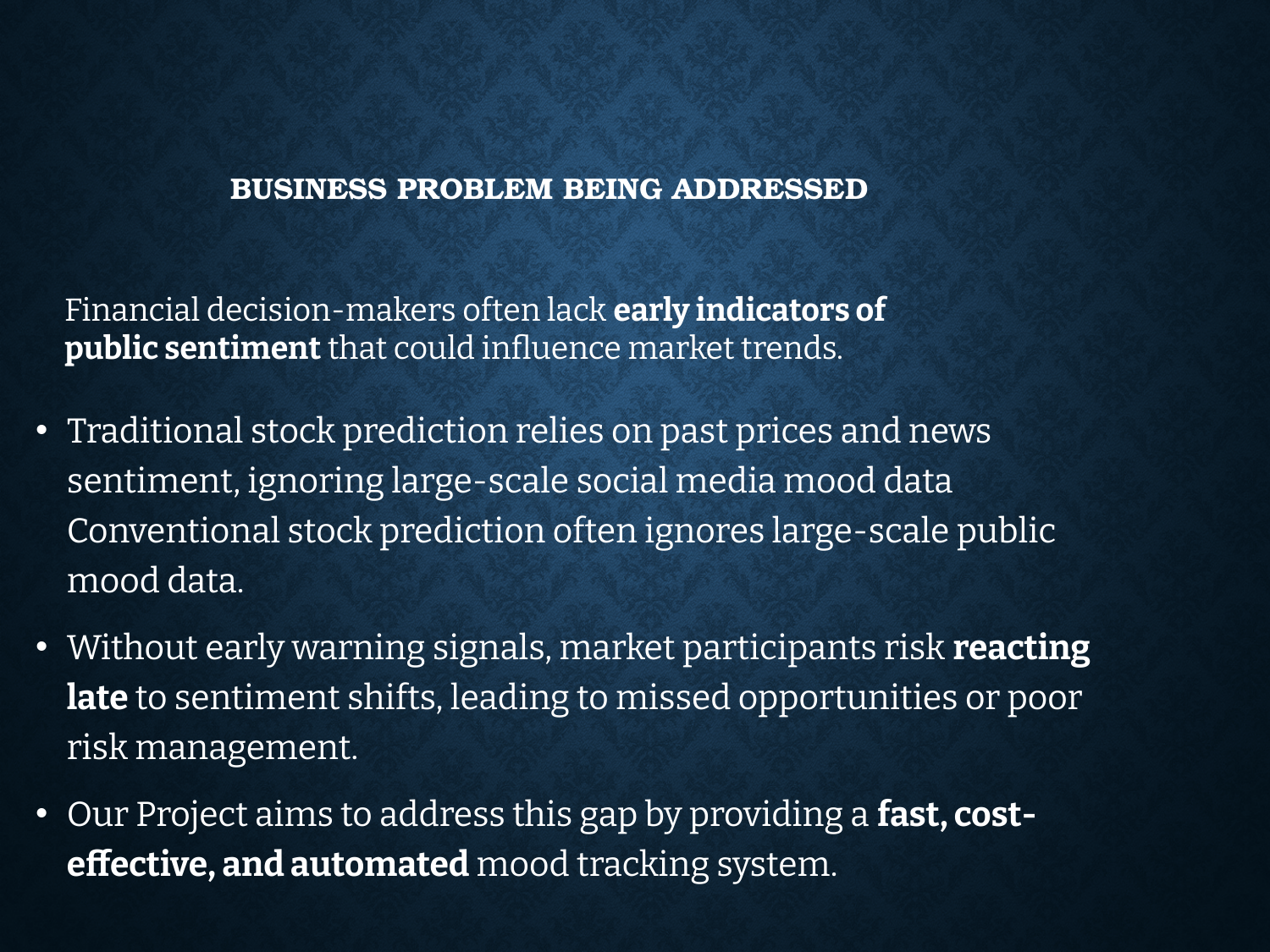

# Business Problem Being Addressed
Financial decision-makers often lack early indicators of public sentiment that could influence market trends.
Traditional stock prediction relies on past prices and news sentiment, ignoring large-scale social media mood data Conventional stock prediction often ignores large-scale public mood data.
Without early warning signals, market participants risk reacting late to sentiment shifts, leading to missed opportunities or poor risk management.
Our Project aims to address this gap by providing a fast, cost-effective, and automated mood tracking system.